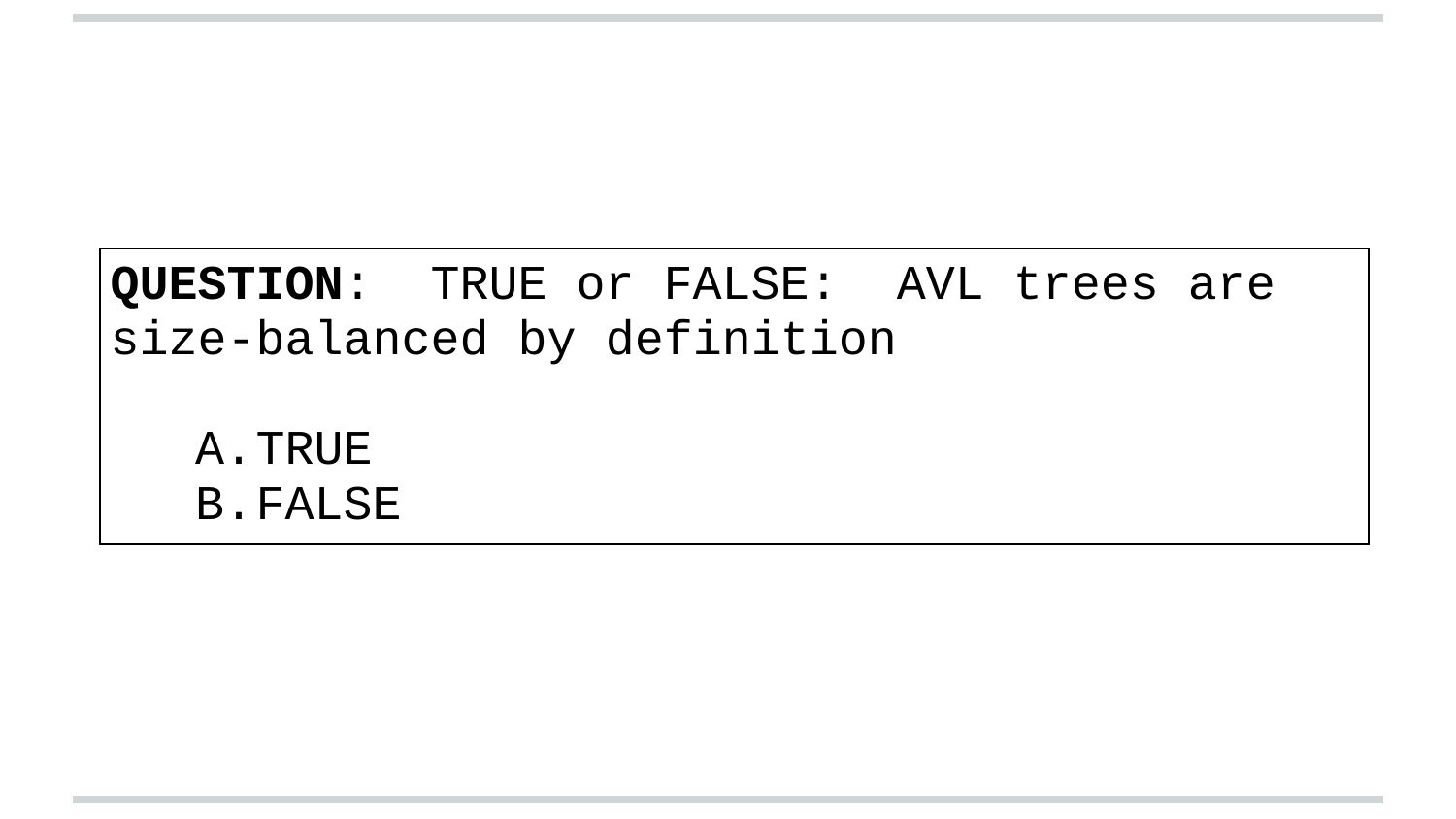

| QUESTION: TRUE or FALSE: AVL trees are size-balanced by definition TRUE FALSE |
| --- |